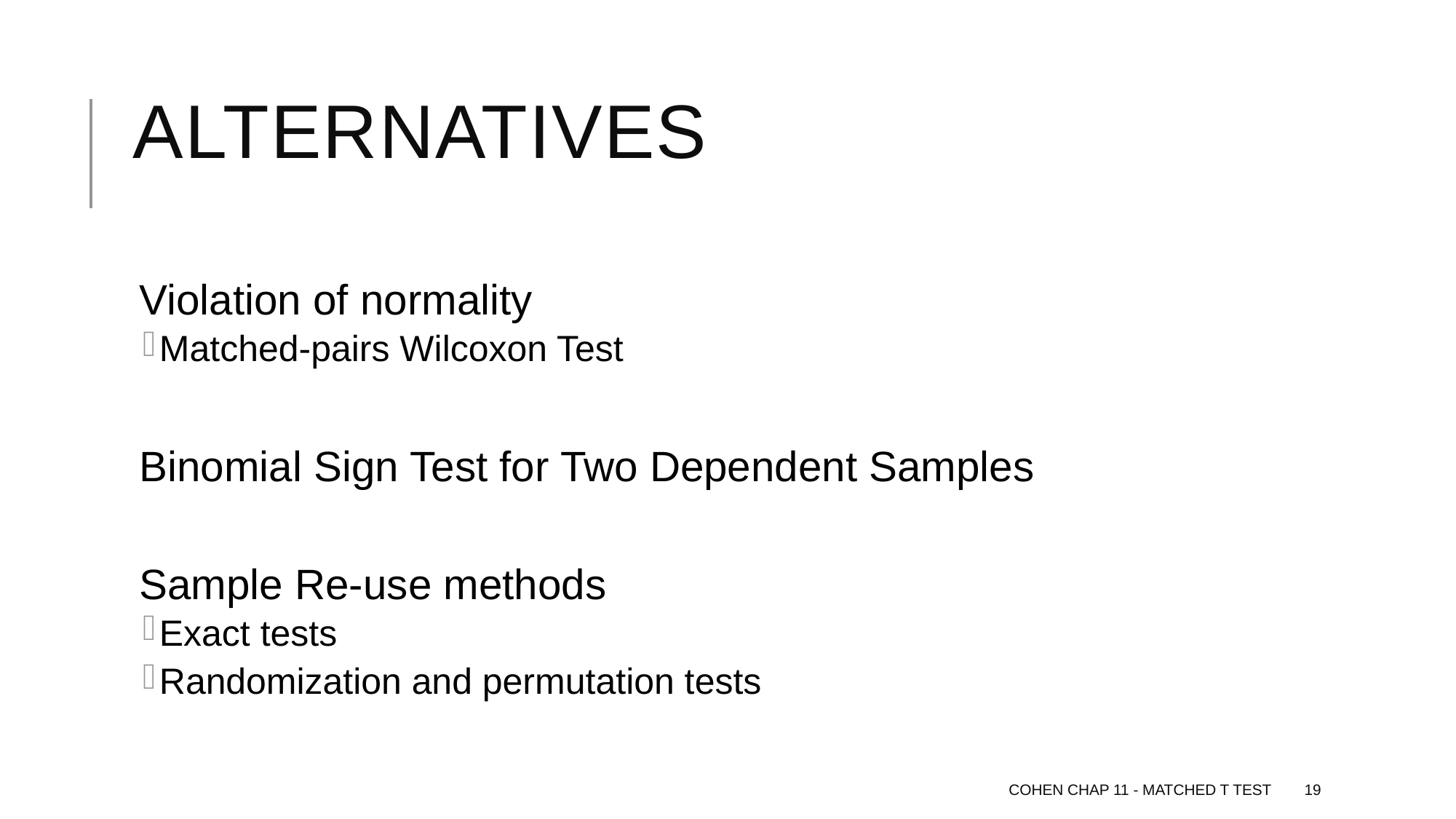

# Alternatives
Violation of normality
Matched-pairs Wilcoxon Test

Binomial Sign Test for Two Dependent Samples

Sample Re-use methods
Exact tests
Randomization and permutation tests

Cohen Chap 11 - Matched t test
19